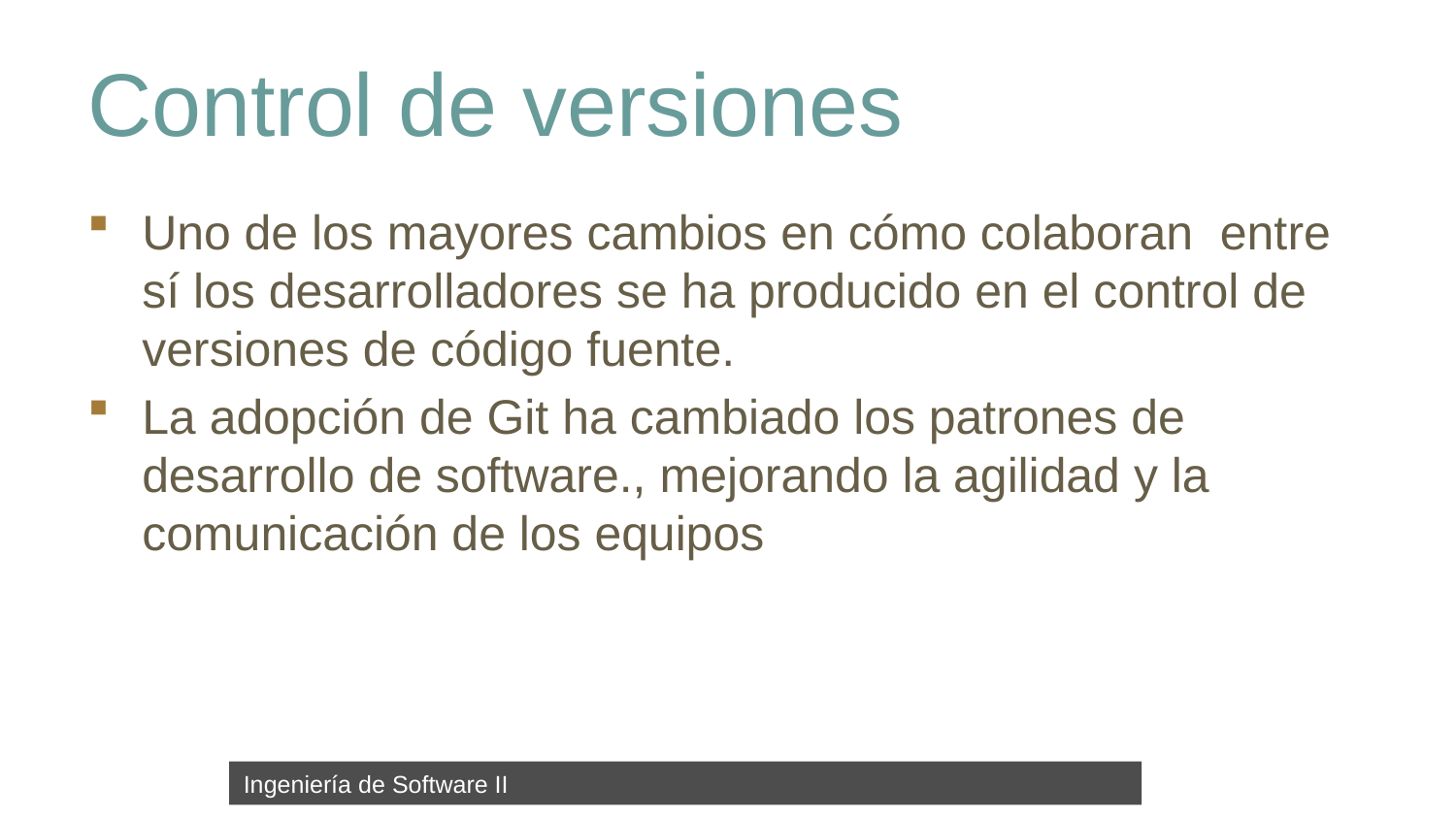

# Control de versiones
Uno de los mayores cambios en cómo colaboran  entre sí los desarrolladores se ha producido en el control de versiones de código fuente.
La adopción de Git ha cambiado los patrones de desarrollo de software., mejorando la agilidad y la comunicación de los equipos